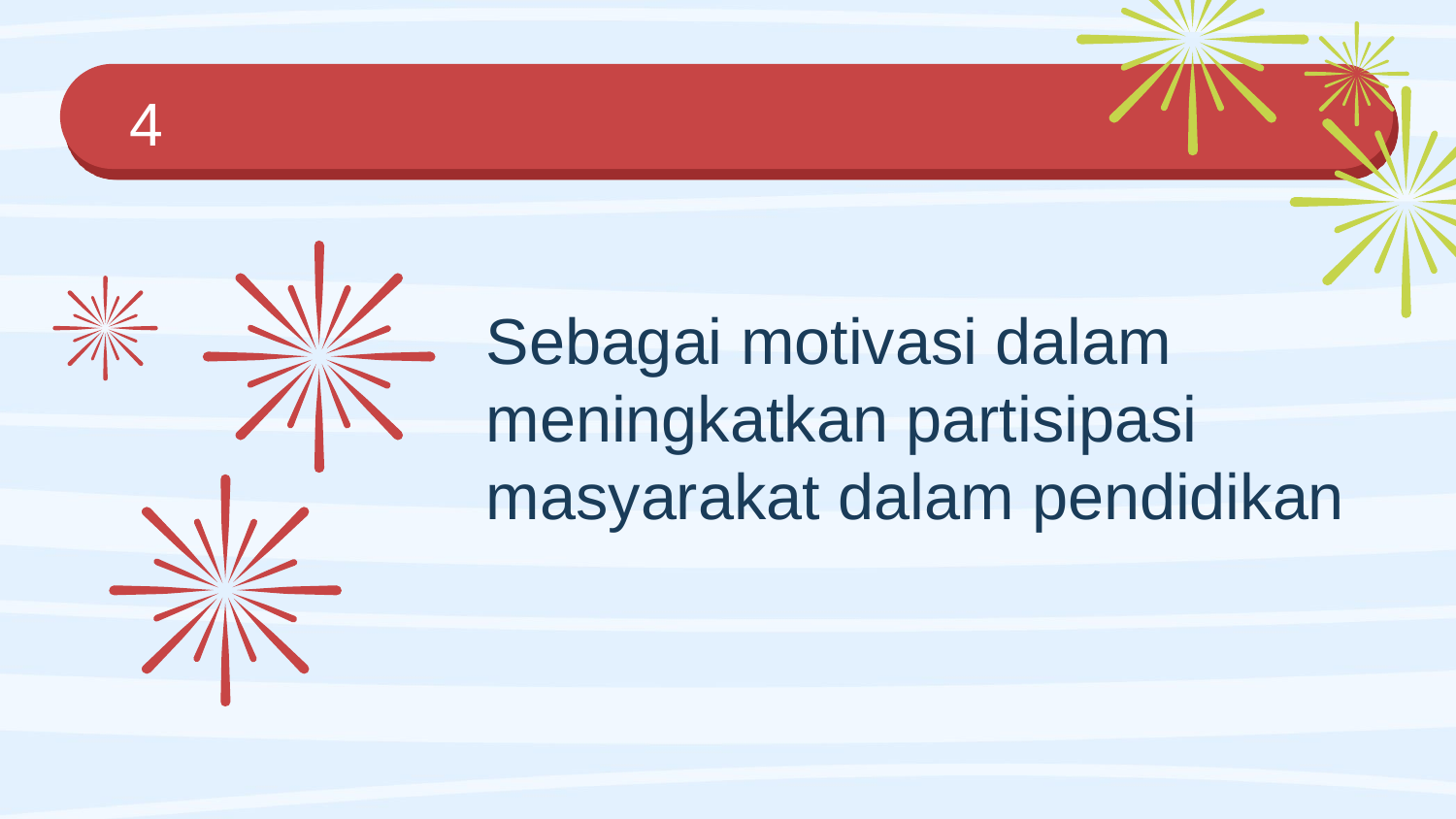

# 4

Sebagai motivasi dalam meningkatkan partisipasi masyarakat dalam pendidikan